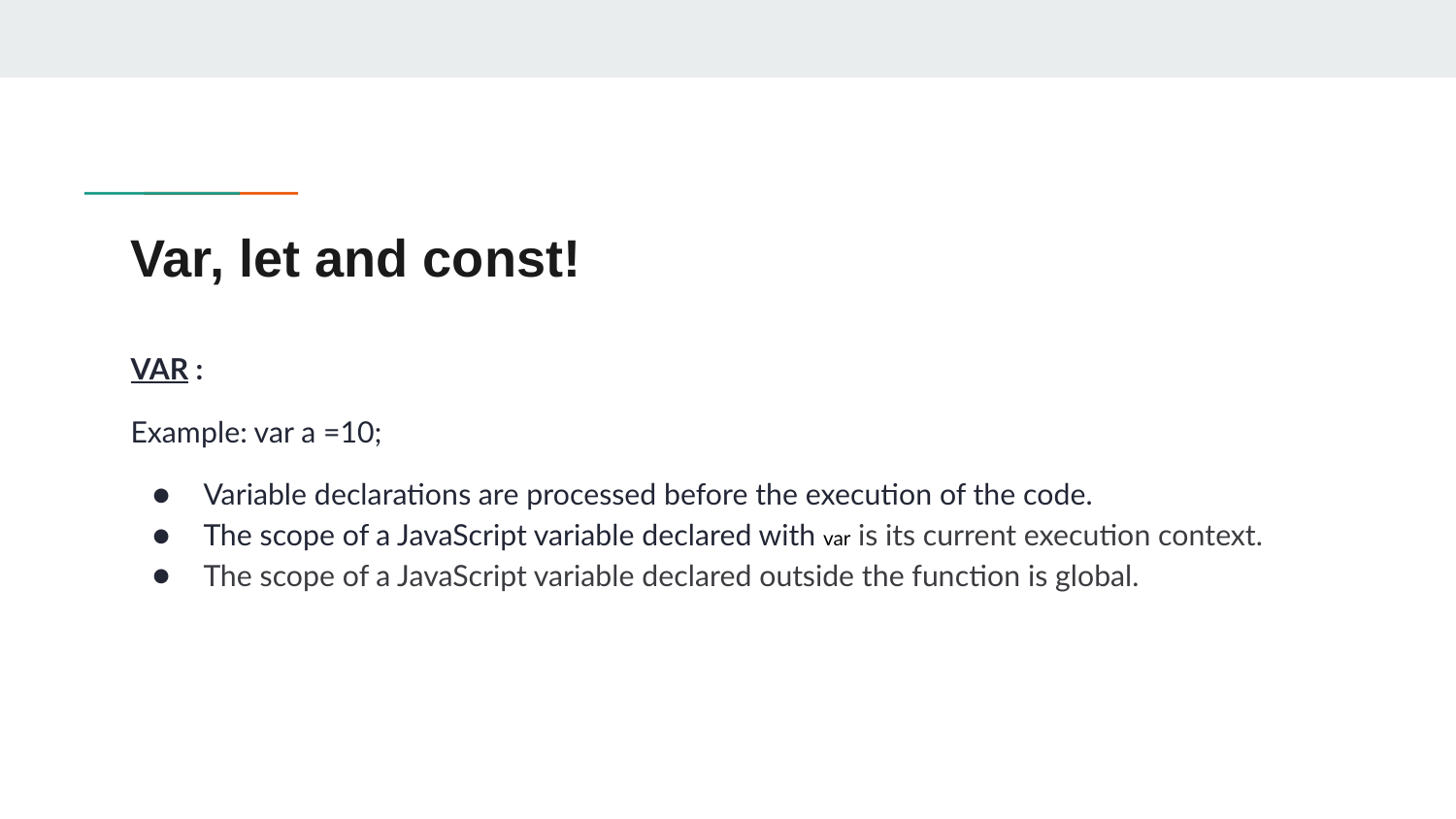

# Var, let and const!
VAR :
Example: var a =10;
Variable declarations are processed before the execution of the code.
The scope of a JavaScript variable declared with var is its current execution context.
The scope of a JavaScript variable declared outside the function is global.